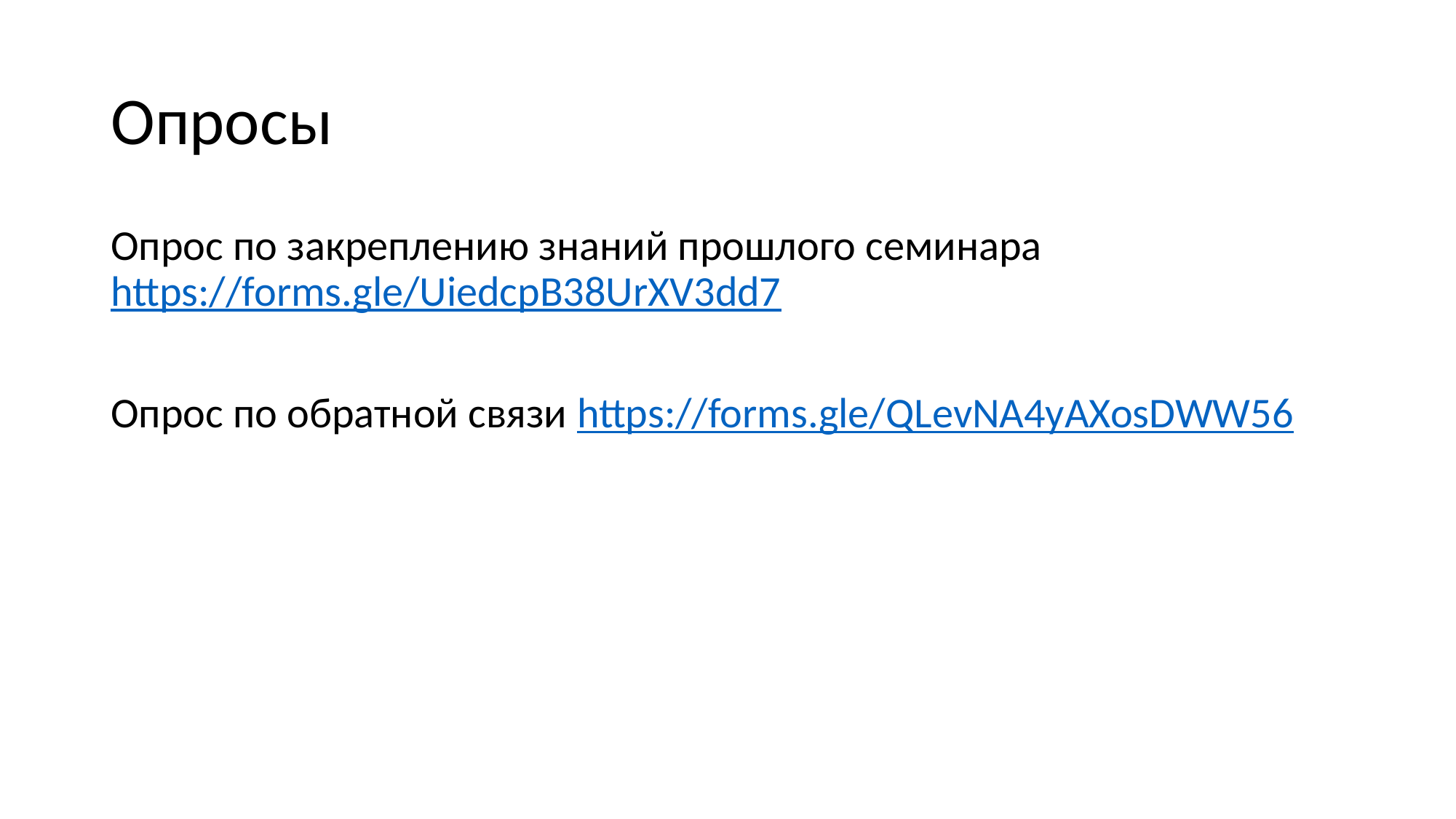

# Опросы
Опрос по закреплению знаний прошлого семинара https://forms.gle/UiedcpB38UrXV3dd7

Опрос по обратной связи https://forms.gle/QLevNA4yAXosDWW56